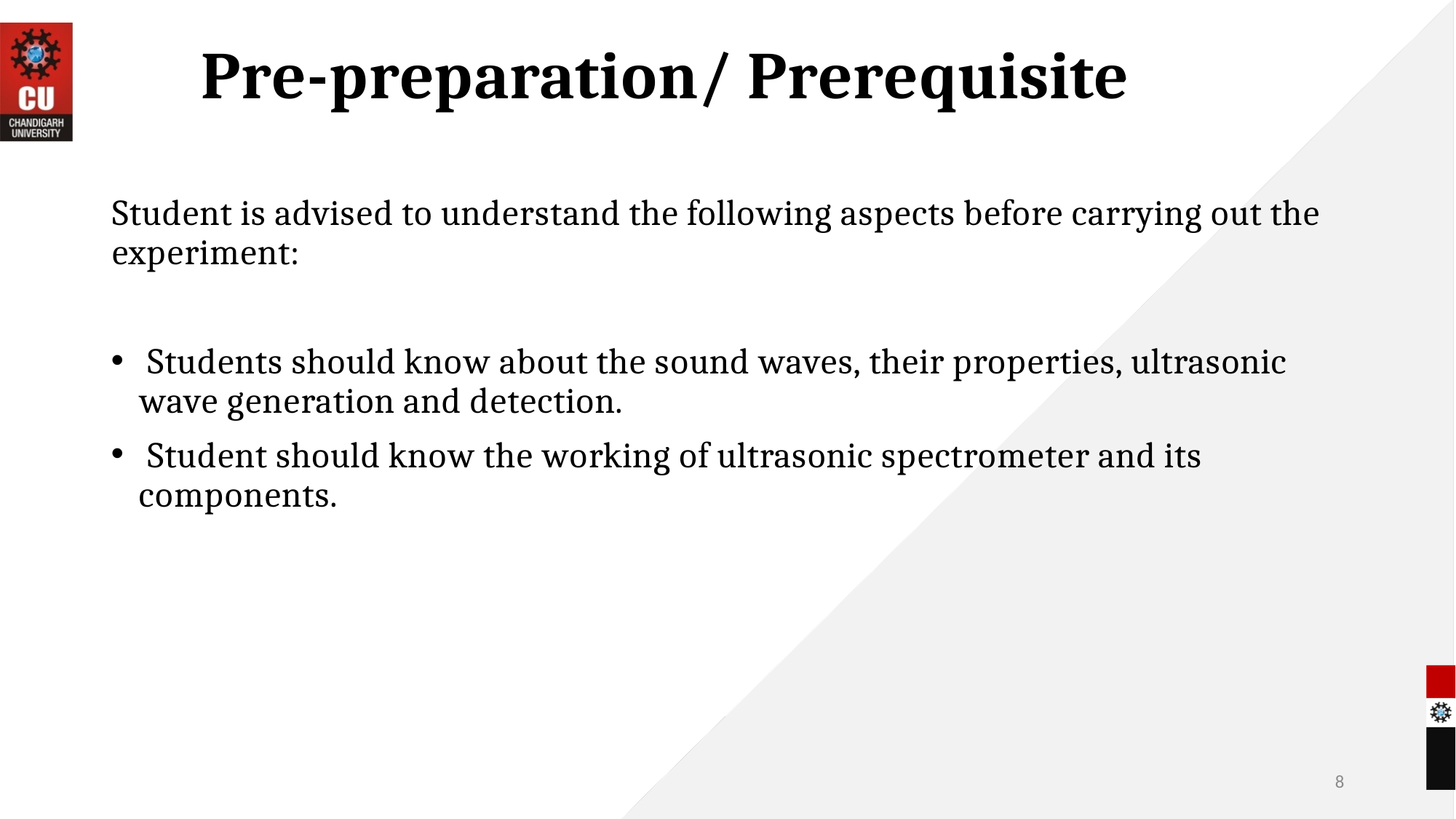

Pre-preparation/ Prerequisite

Student is advised to understand the following aspects before carrying out the experiment:

 Students should know about the sound waves, their properties, ultrasonic wave generation and detection.
 Student should know the working of ultrasonic spectrometer and its components.

8